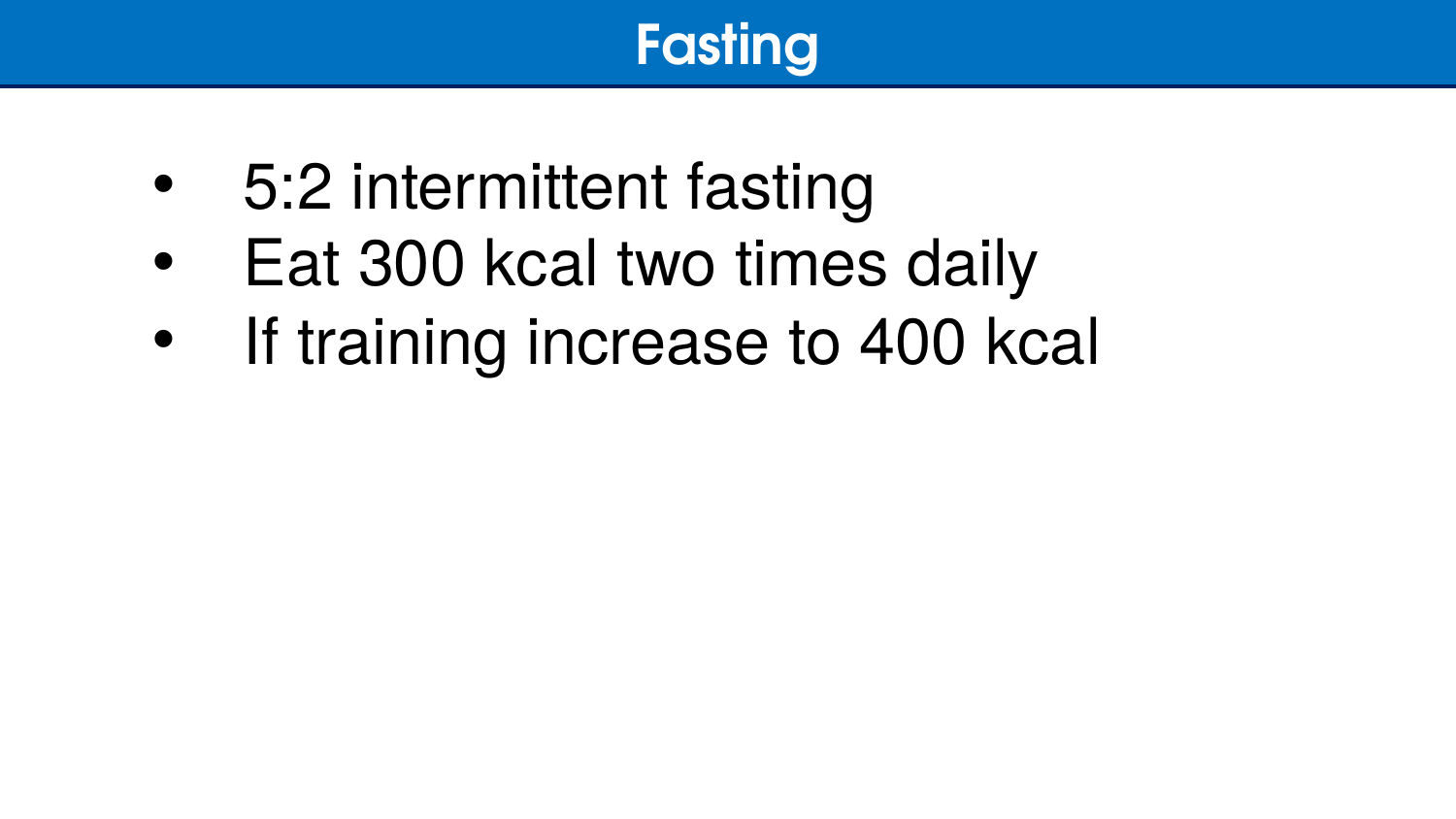

Fasting
5:2 intermittent fasting
Eat 300 kcal two times daily
If training increase to 400 kcal

14